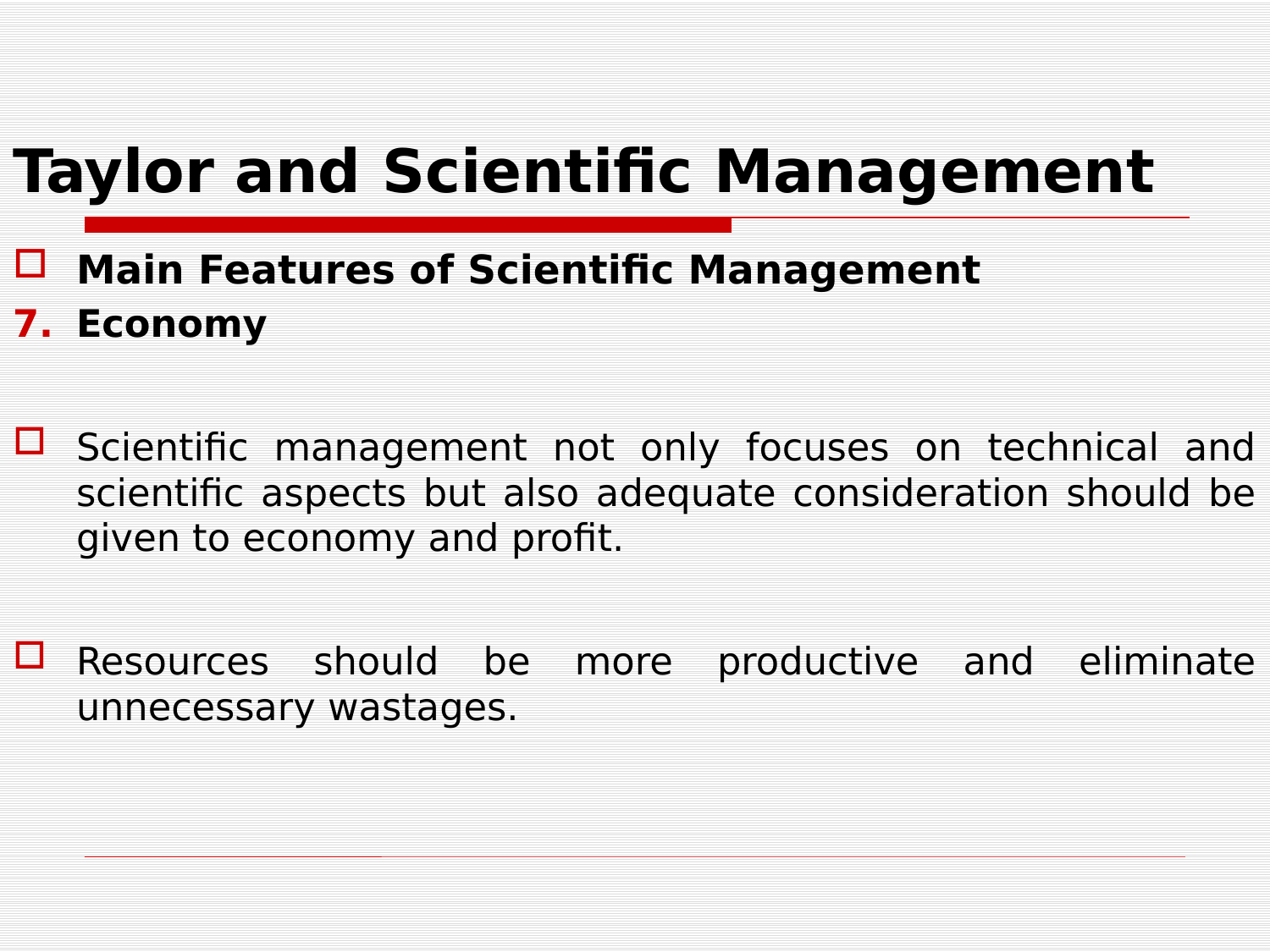

# Taylor and Scientific Management
Main Features of Scientific Management
Economy

Scientific management not only focuses on technical and scientific aspects but also adequate consideration should be given to economy and profit.

Resources should be more productive and eliminate unnecessary wastages.